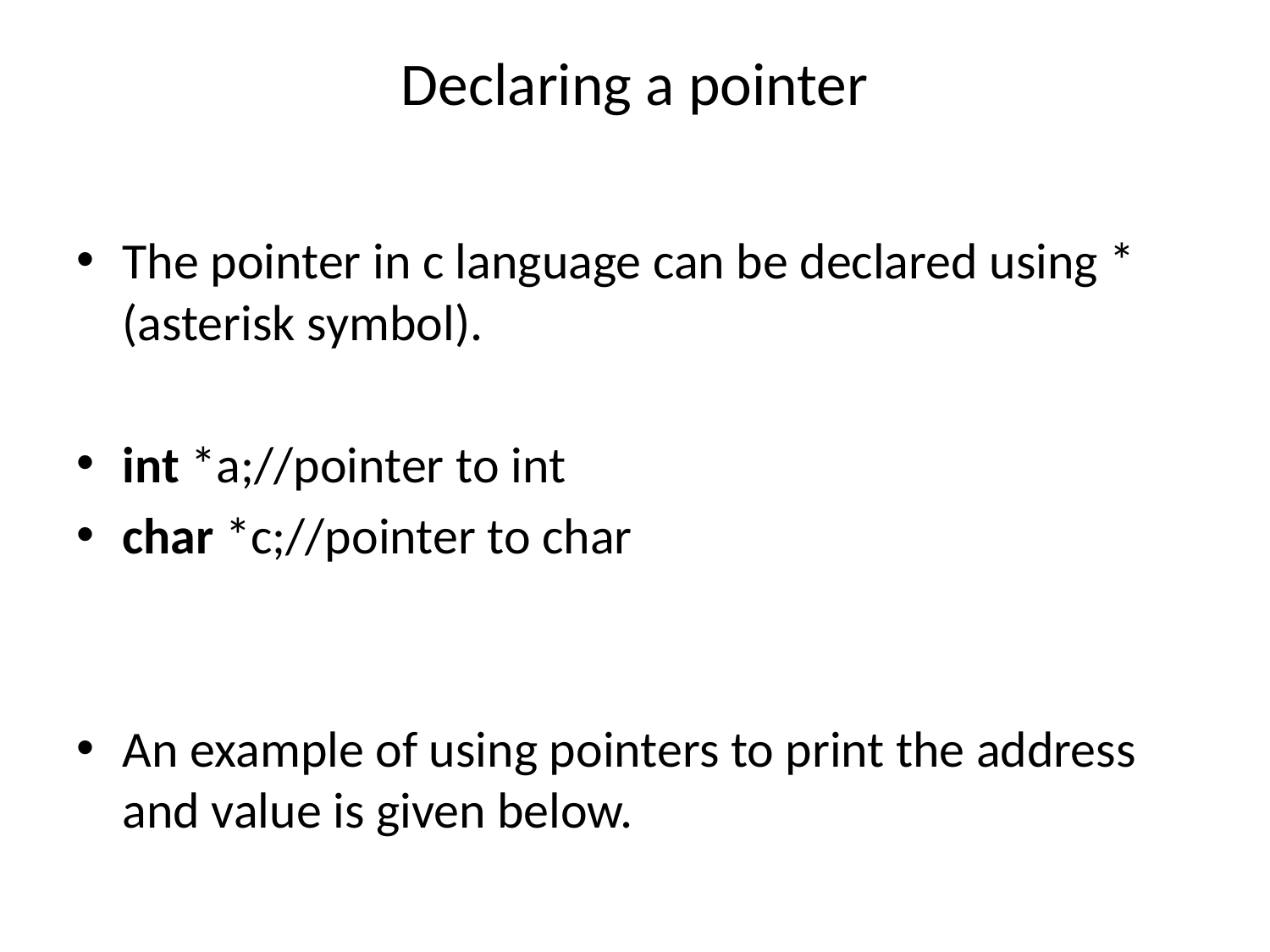

# Declaring a pointer
The pointer in c language can be declared using * (asterisk symbol).

int *a;//pointer to int
char *c;//pointer to char

An example of using pointers to print the address and value is given below.